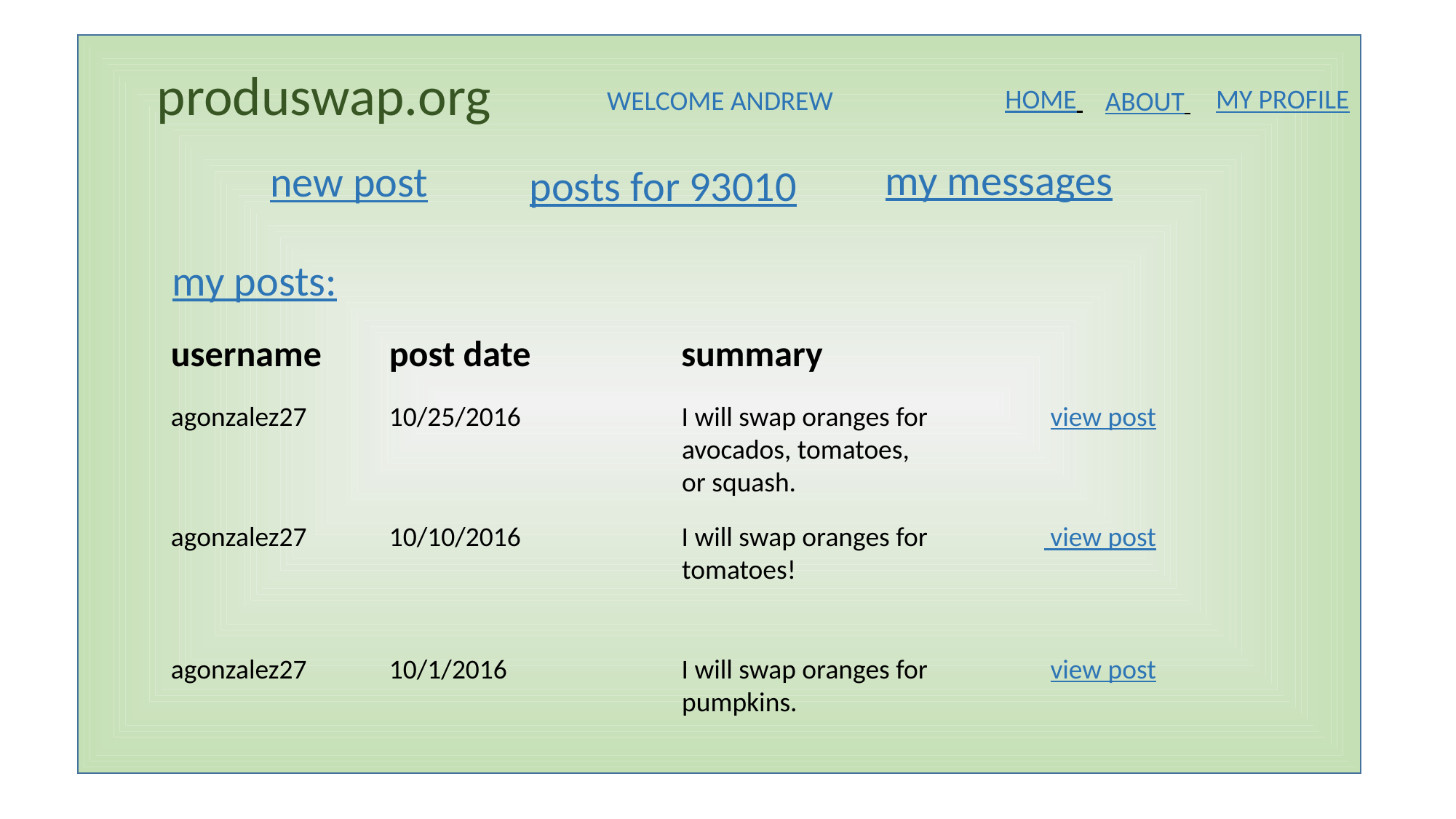

produswap.org
HOME
MY PROFILE
WELCOME ANDREW
ABOUT
my messages
new post
posts for 93010
my posts:
username	post date	         summary
agonzalez27	10/25/2016	            I will swap oranges for           	 view post
				            avocados, tomatoes,
				            or squash.
agonzalez27 	10/10/2016	            I will swap oranges for		 view post
				            tomatoes!
agonzalez27 	10/1/2016	            I will swap oranges for          	 view post
				            pumpkins.